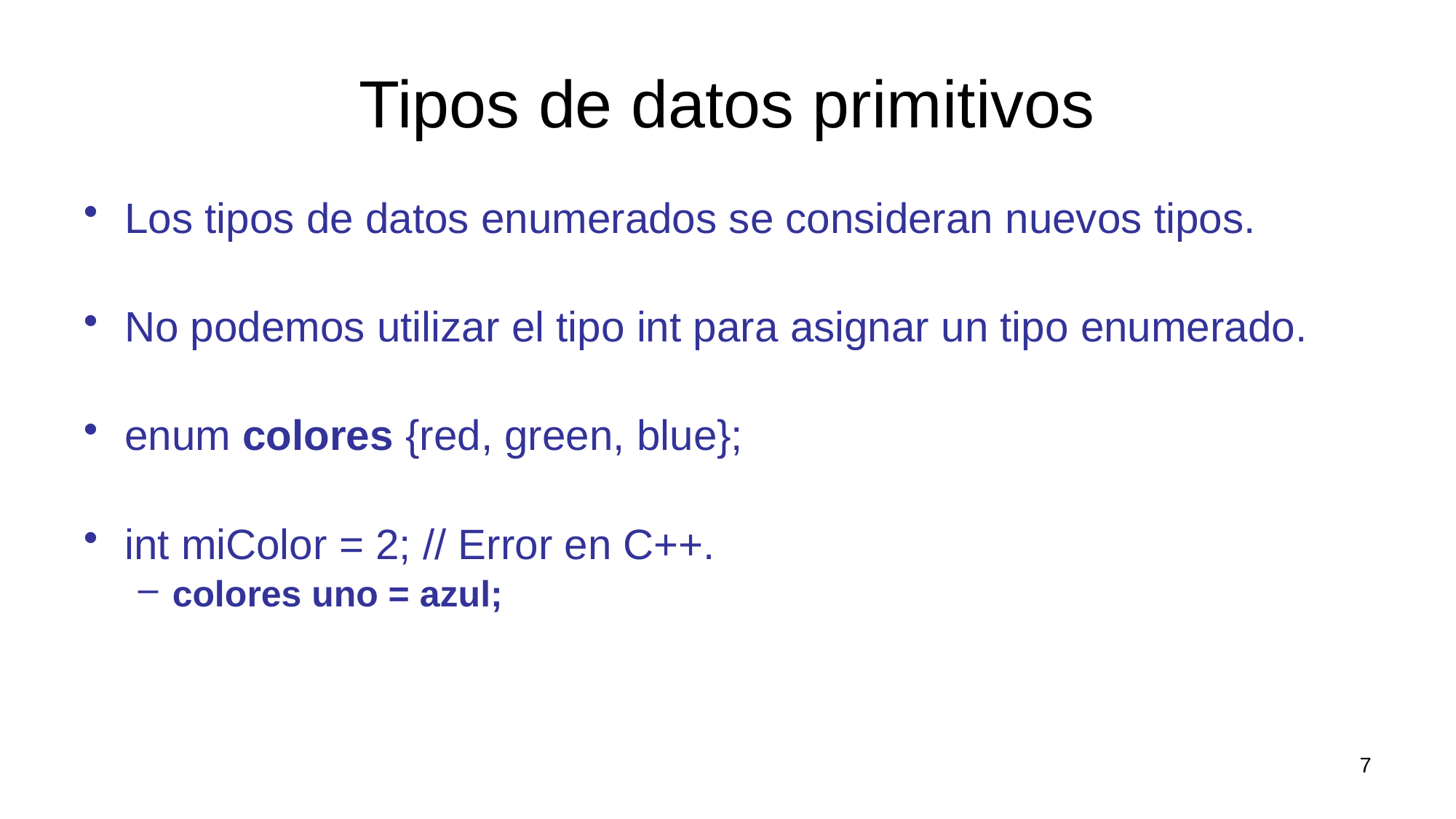

# Tipos de datos primitivos
Los tipos de datos enumerados se consideran nuevos tipos.

No podemos utilizar el tipo int para asignar un tipo enumerado.

enum colores {red, green, blue};

int miColor = 2; // Error en C++.
colores uno = azul;
7